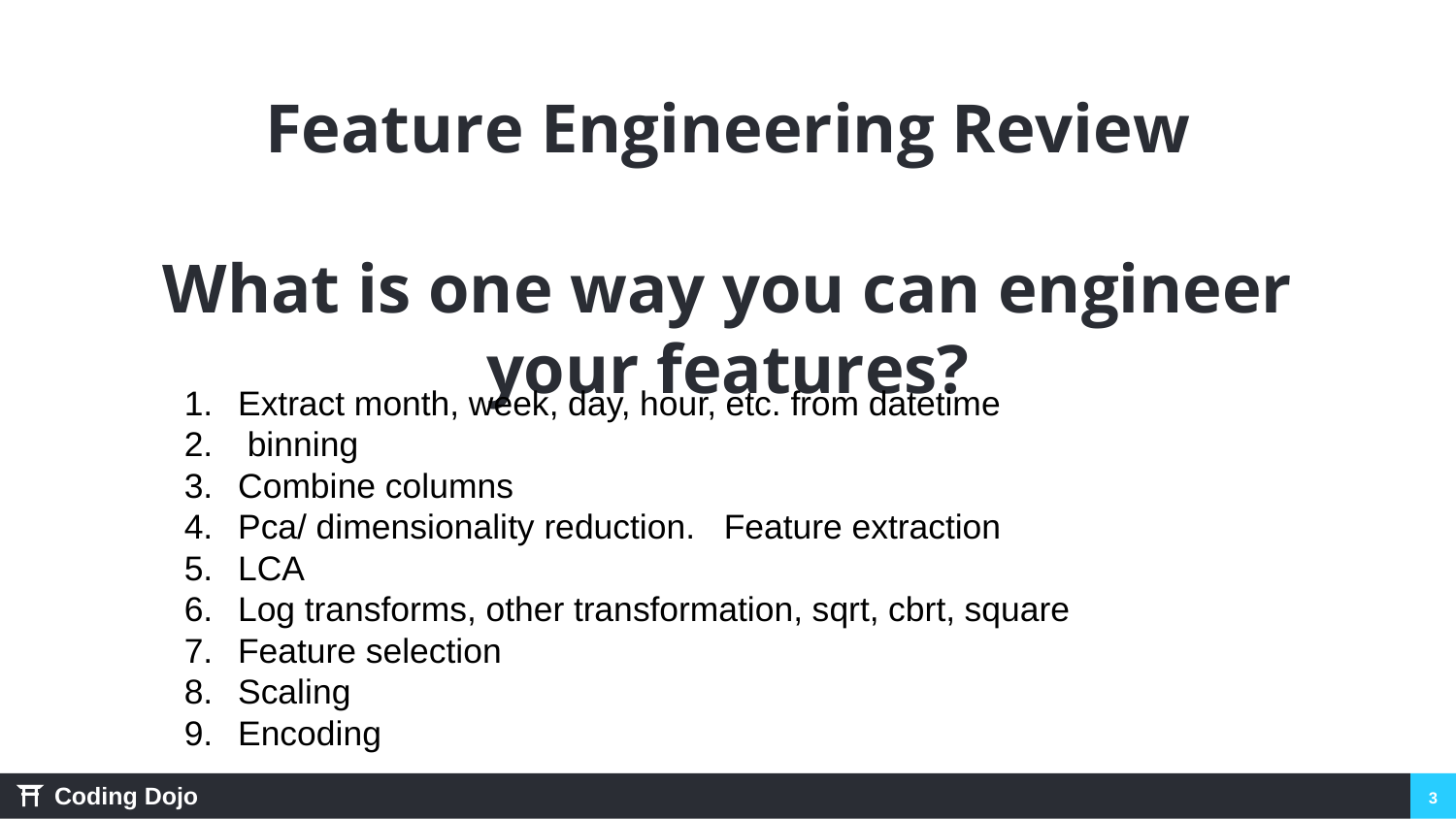

# Feature Engineering Review

What is one way you can engineer your features?
Extract month, week, day, hour, etc. from datetime
 binning
Combine columns
Pca/ dimensionality reduction.   Feature extraction
LCA
Log transforms, other transformation, sqrt, cbrt, square
Feature selection
Scaling
Encoding